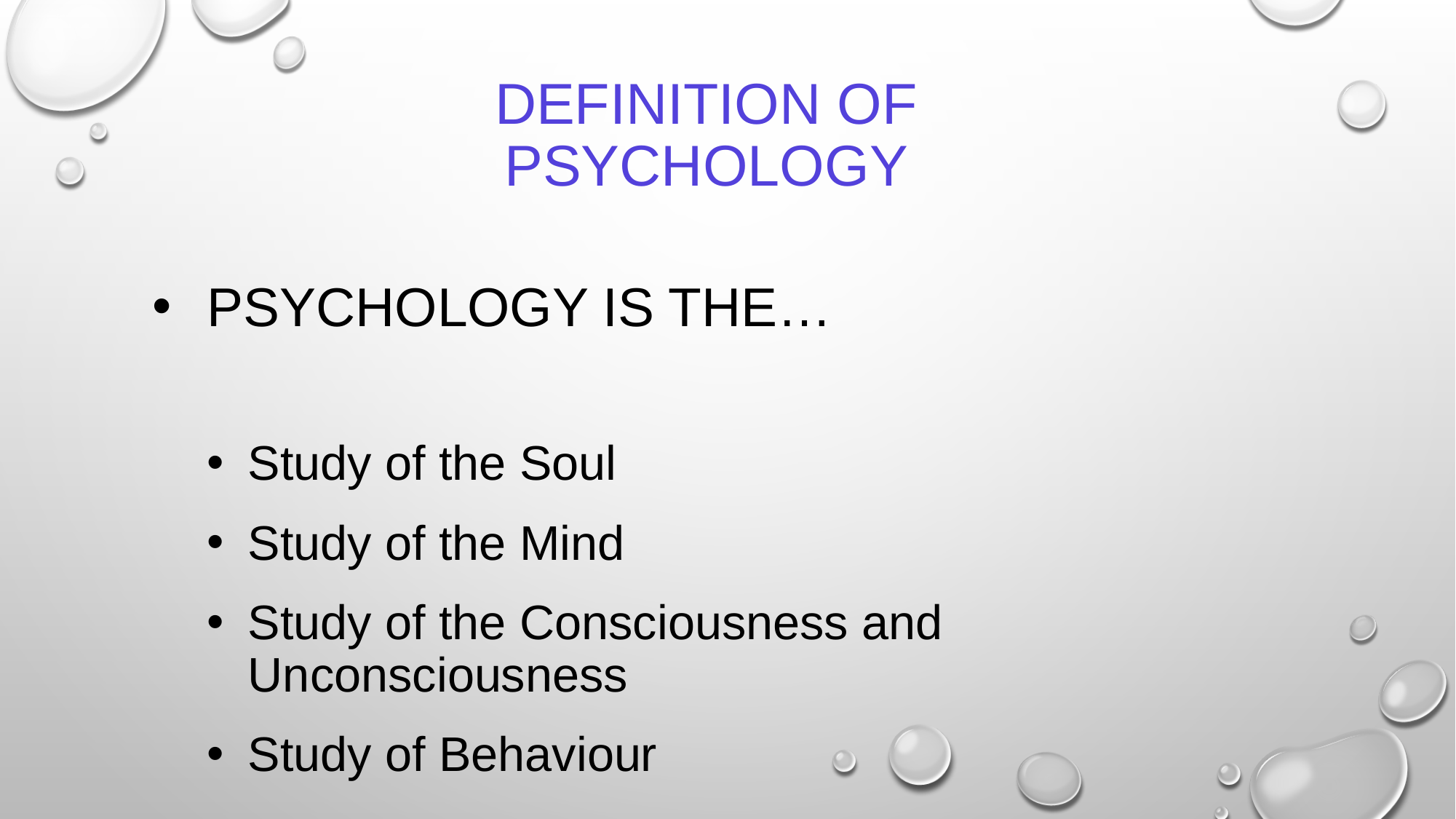

# Definition of Psychology

PSYCHOLOGY IS THE…

Study of the Soul
Study of the Mind
Study of the Consciousness and Unconsciousness
Study of Behaviour